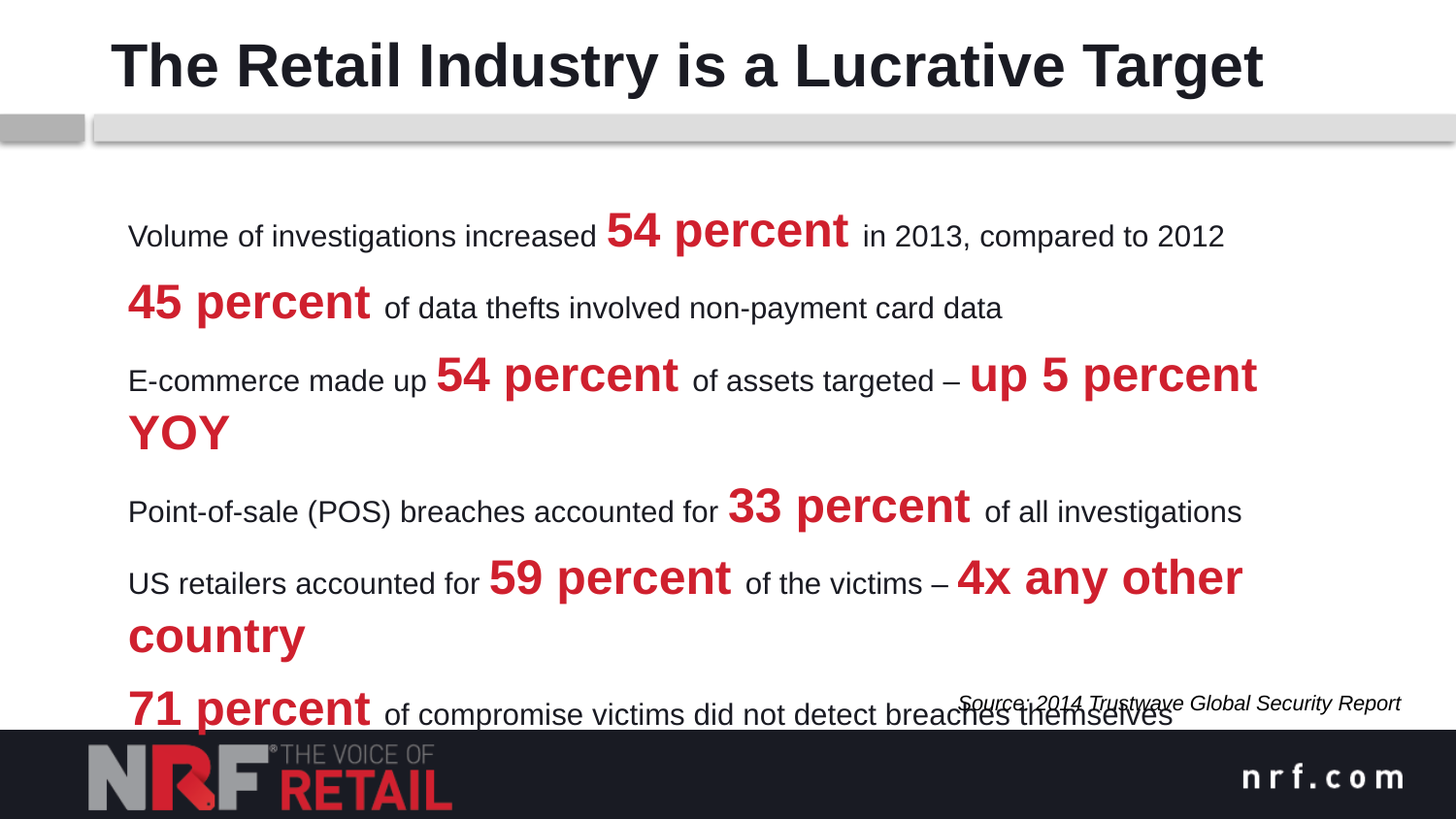

# The Retail Industry is a Lucrative Target
Volume of investigations increased 54 percent in 2013, compared to 2012
45 percent of data thefts involved non-payment card data
E-commerce made up 54 percent of assets targeted – up 5 percent YOY
Point-of-sale (POS) breaches accounted for 33 percent of all investigations
US retailers accounted for 59 percent of the victims – 4x any other country
71 percent of compromise victims did not detect breaches themselves
Source: 2014 Trustwave Global Security Report